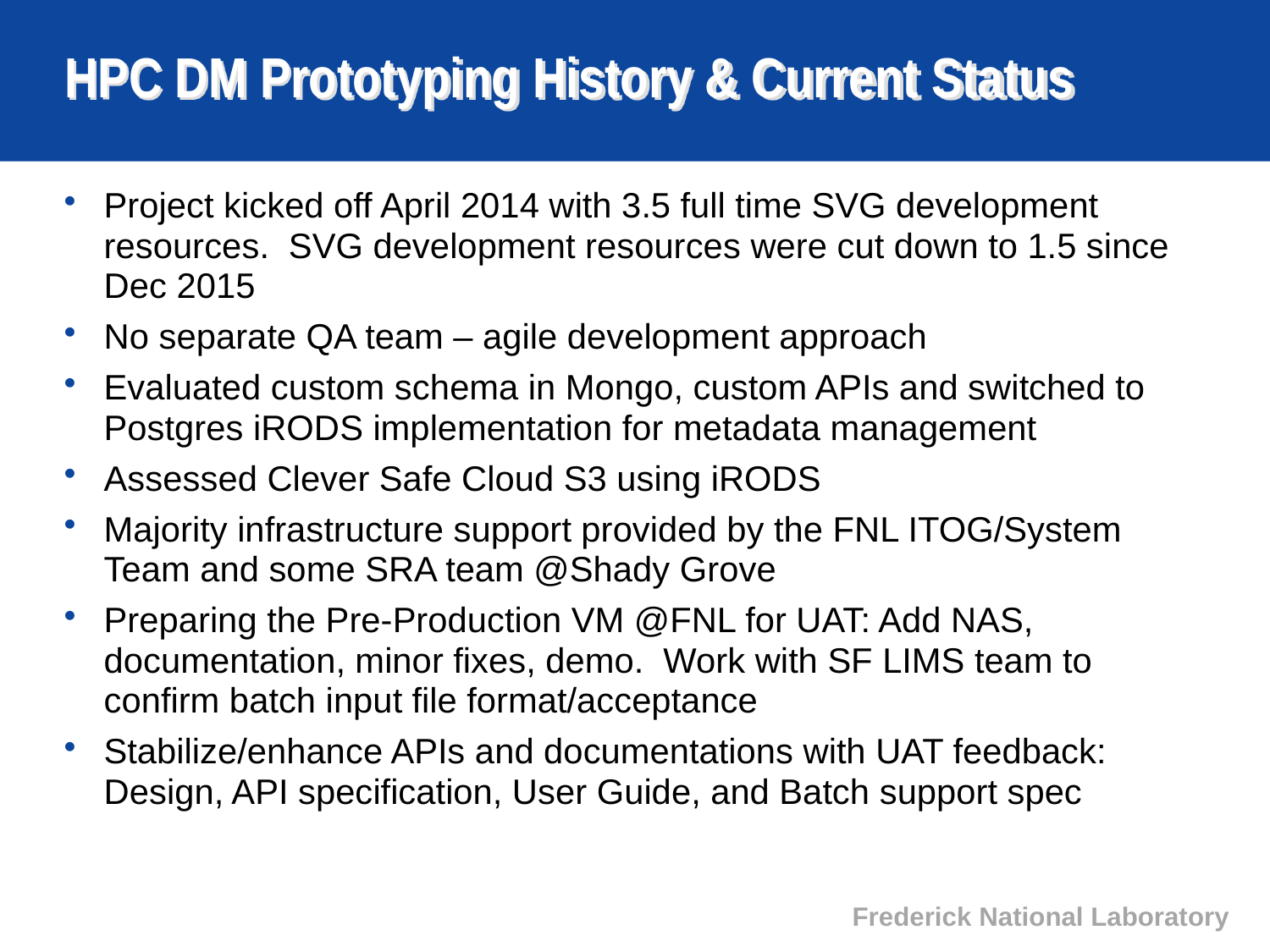

# HPC DM Prototyping History & Current Status
Project kicked off April 2014 with 3.5 full time SVG development resources.  SVG development resources were cut down to 1.5 since Dec 2015
No separate QA team – agile development approach
Evaluated custom schema in Mongo, custom APIs and switched to Postgres iRODS implementation for metadata management
Assessed Clever Safe Cloud S3 using iRODS
Majority infrastructure support provided by the FNL ITOG/System Team and some SRA team @Shady Grove
Preparing the Pre-Production VM @FNL for UAT: Add NAS, documentation, minor fixes, demo.  Work with SF LIMS team to confirm batch input file format/acceptance
Stabilize/enhance APIs and documentations with UAT feedback: Design, API specification, User Guide, and Batch support spec